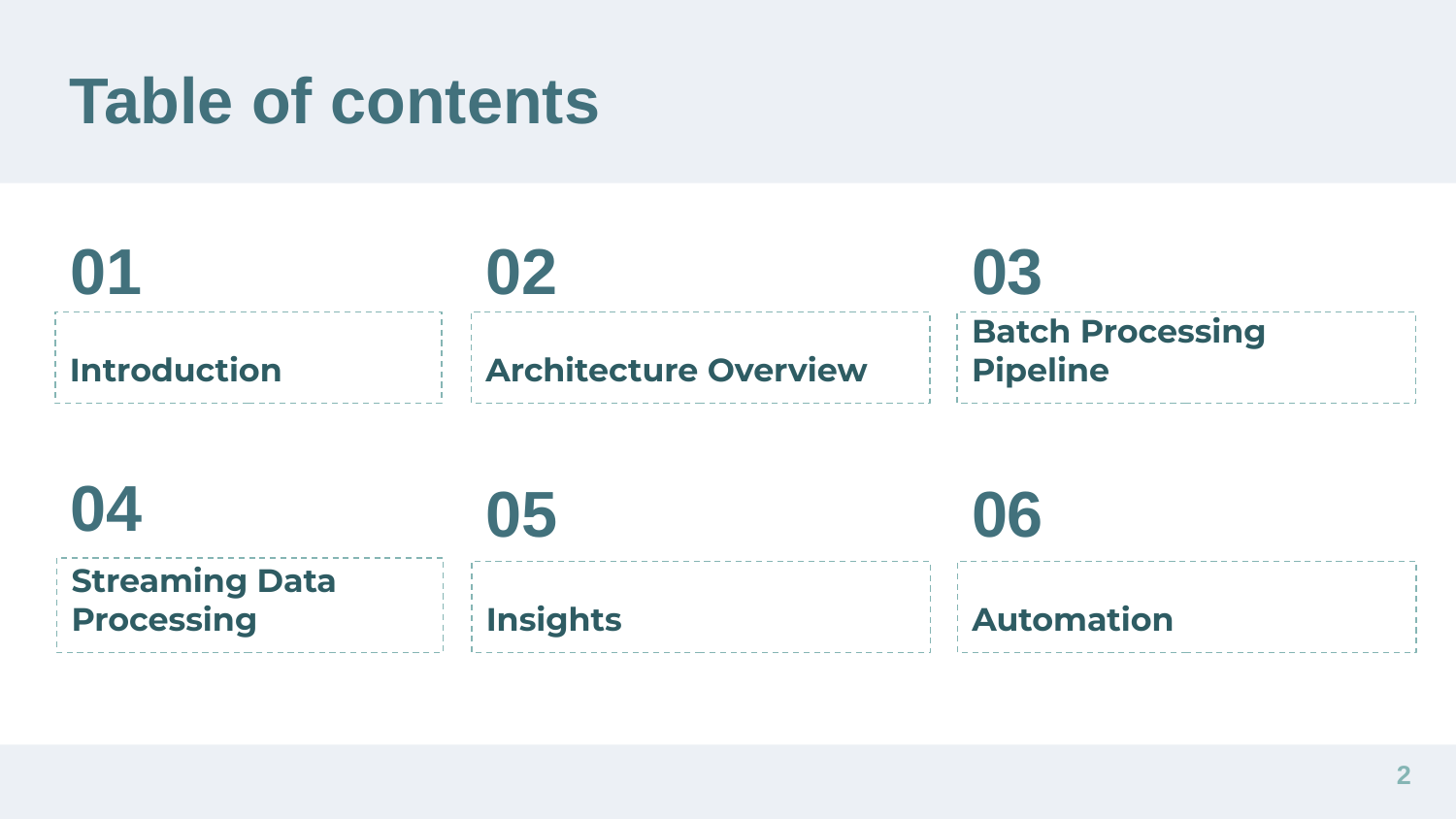

Table of contents
# 01
02
03
Introduction
Architecture Overview
Batch Processing Pipeline
04
05
06
Streaming Data Processing
Insights
Automation
2